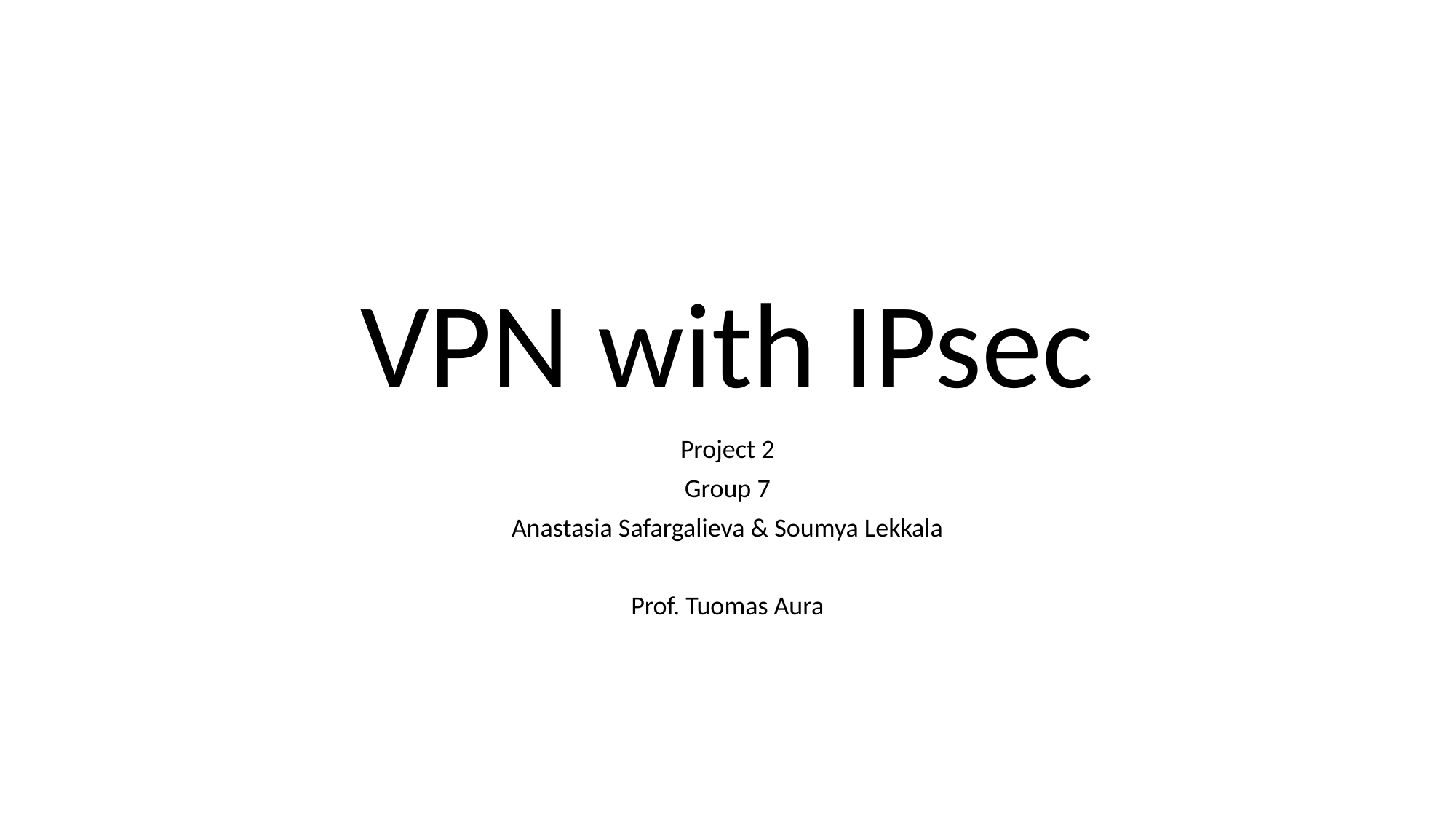

# VPN with IPsec
Project 2
Group 7
Anastasia Safargalieva & Soumya Lekkala

Prof. Tuomas Aura